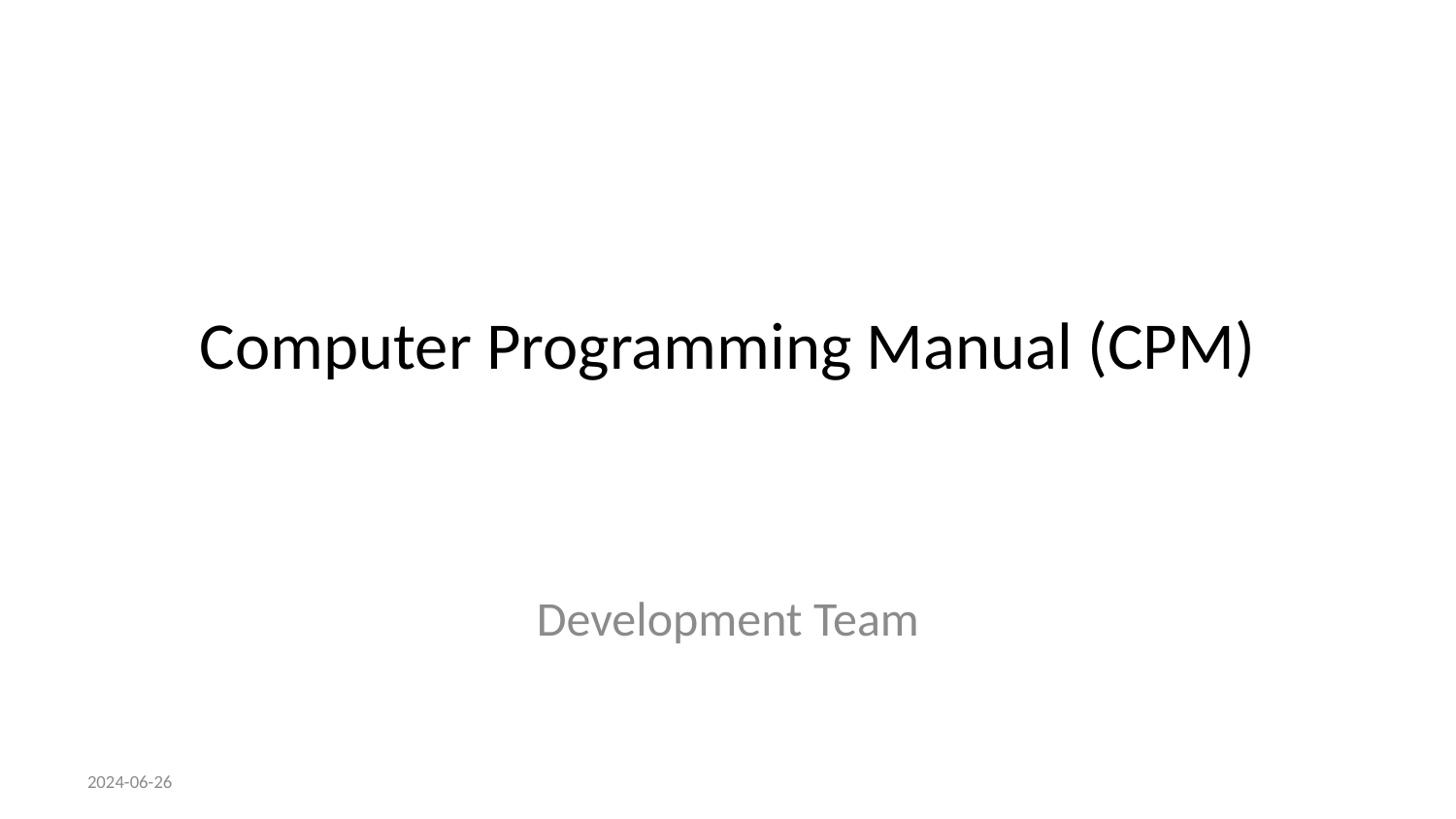

# Computer Programming Manual (CPM)
Development Team
2024-06-26